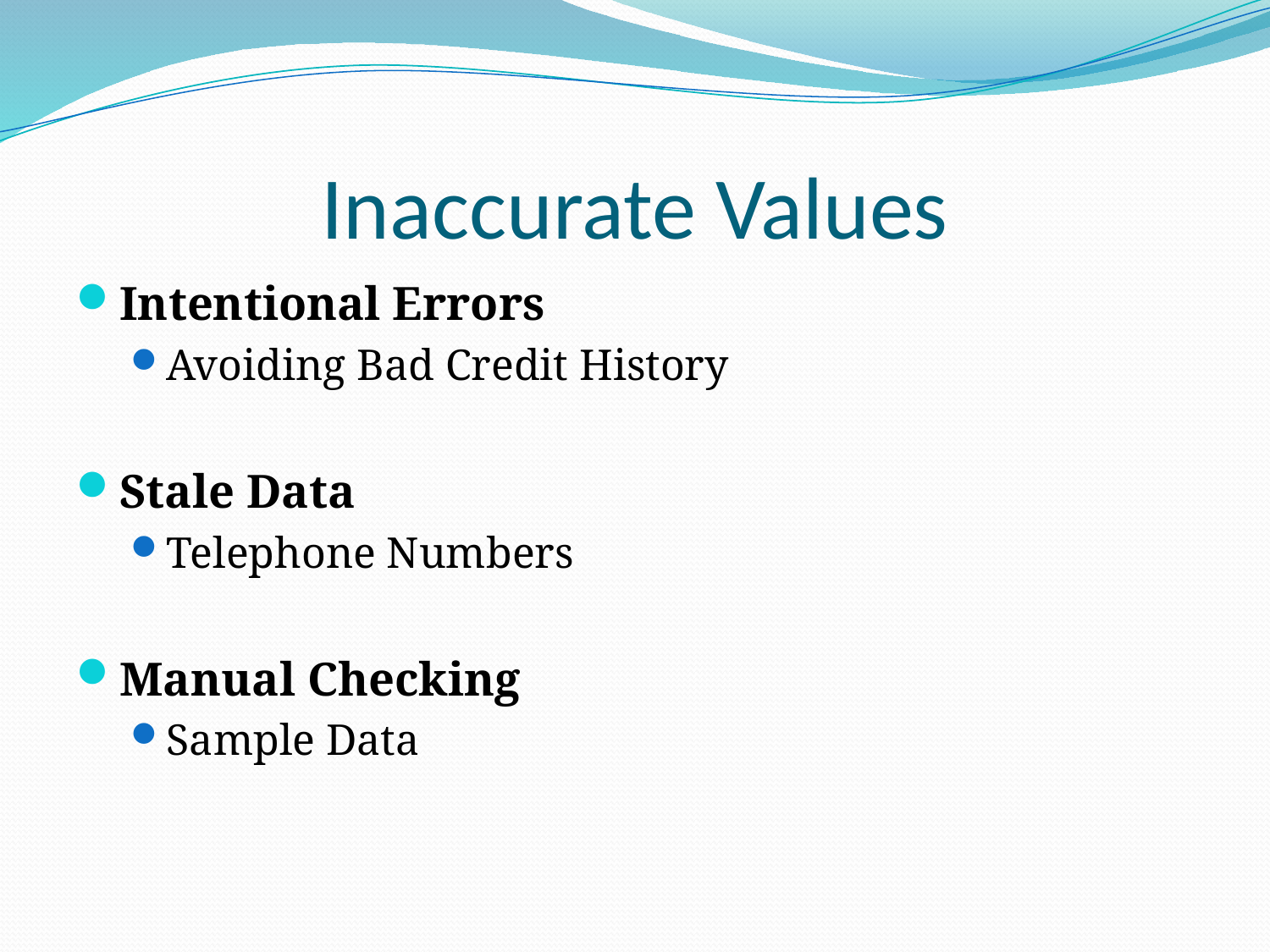

# Inaccurate Values
Intentional Errors
Avoiding Bad Credit History

Stale Data
Telephone Numbers

Manual Checking
Sample Data